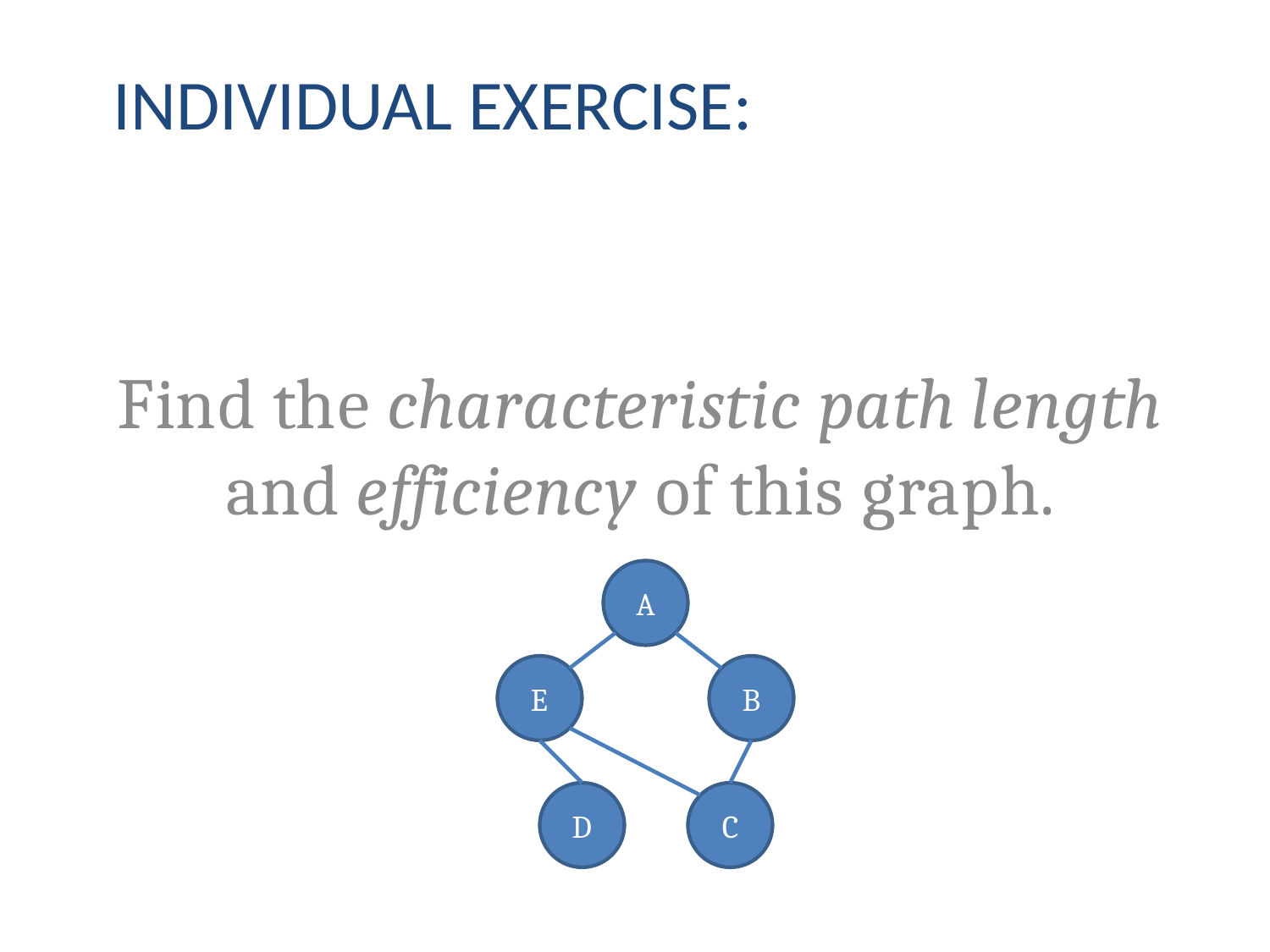

# Individual Exercise:
Find the characteristic path length and efficiency of this graph.
A
E
B
D
C